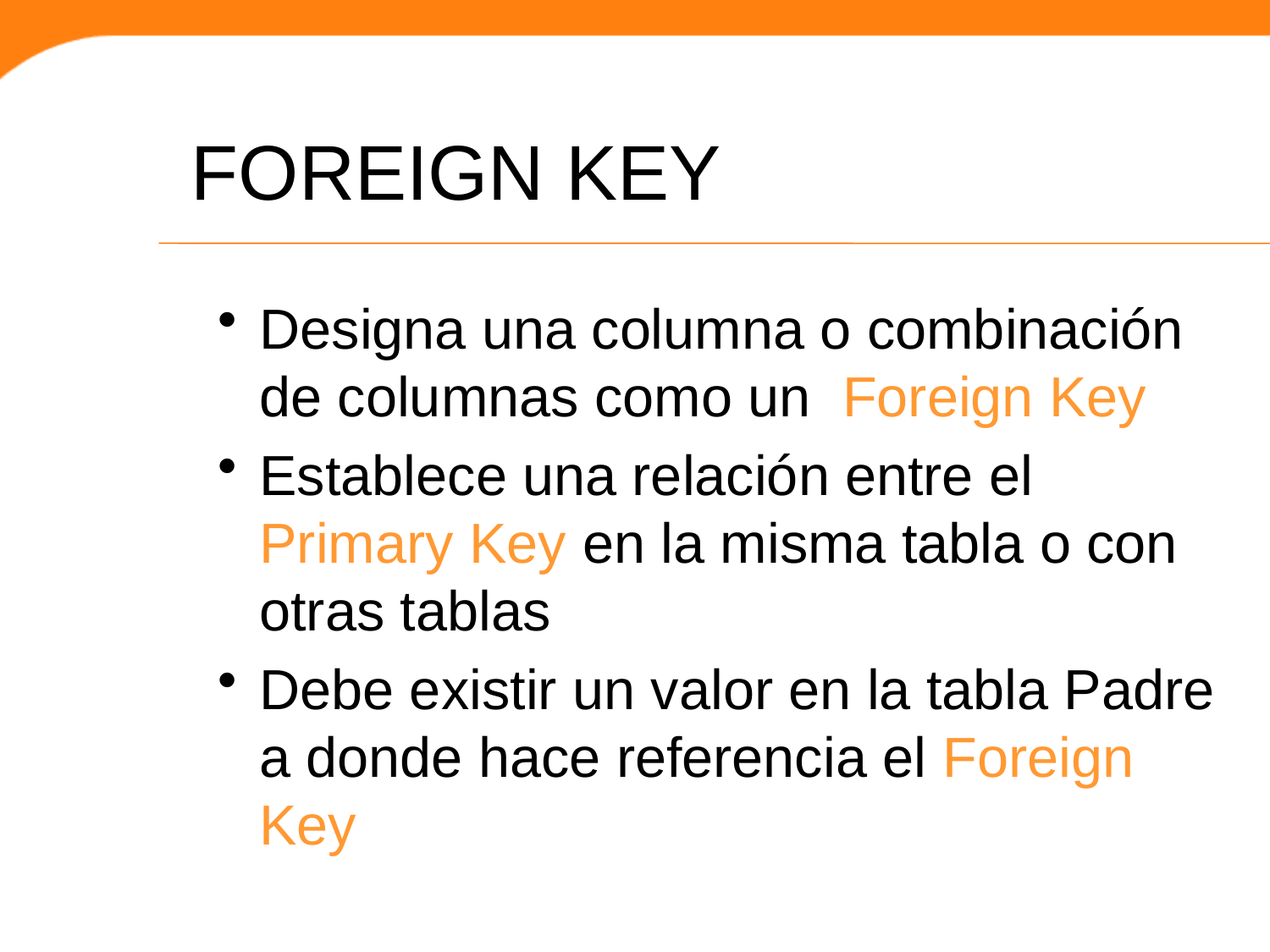

FOREIGN KEY
Designa una columna o combinación de columnas como un  Foreign Key
Establece una relación entre el Primary Key en la misma tabla o con otras tablas
Debe existir un valor en la tabla Padre a donde hace referencia el Foreign Key